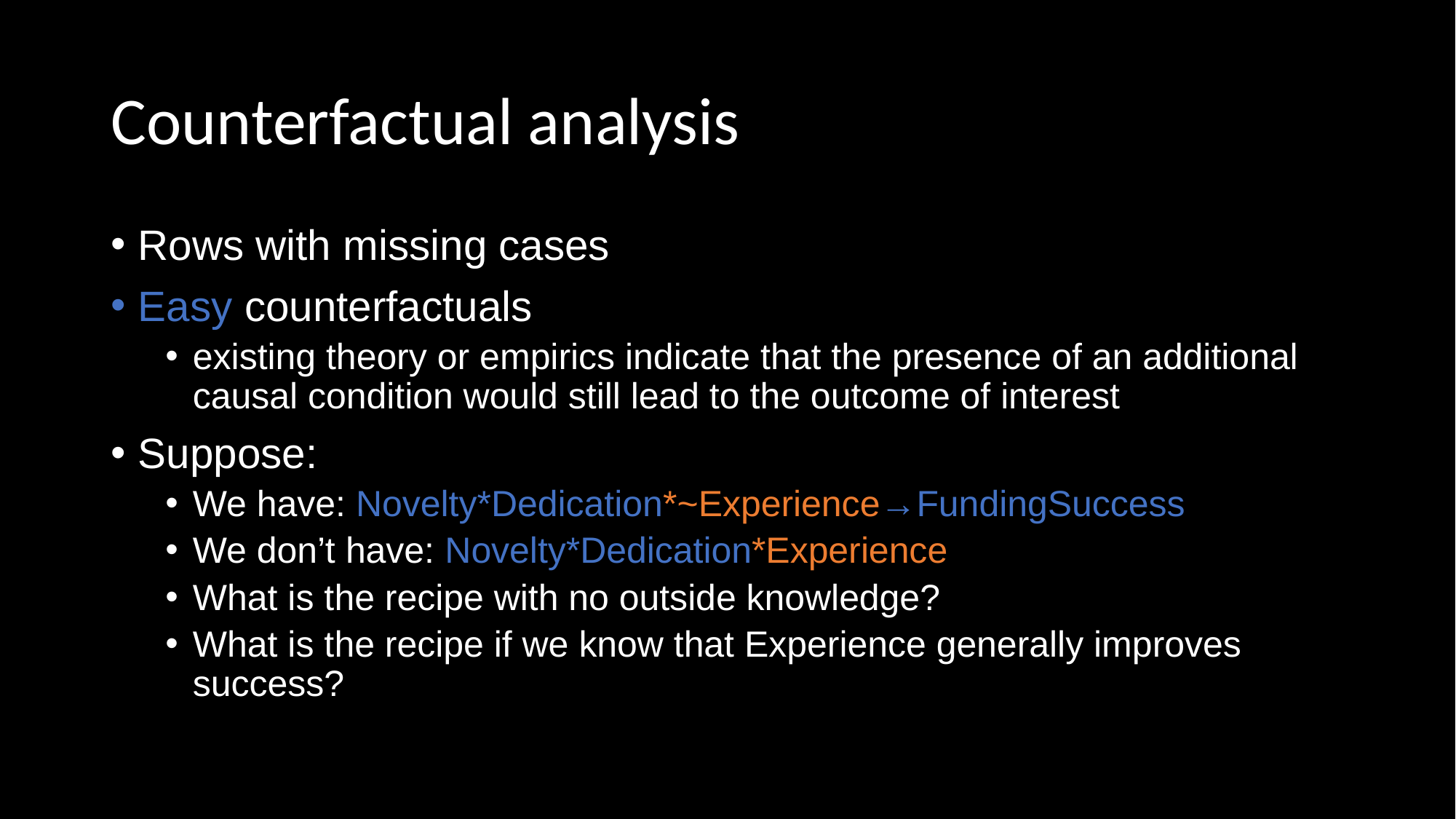

# Counterfactual analysis
Rows with missing cases
Easy counterfactuals
existing theory or empirics indicate that the presence of an additional causal condition would still lead to the outcome of interest
Suppose:
We have: Novelty*Dedication*~Experience→FundingSuccess
We don’t have: Novelty*Dedication*Experience
What is the recipe with no outside knowledge?
What is the recipe if we know that Experience generally improves success?